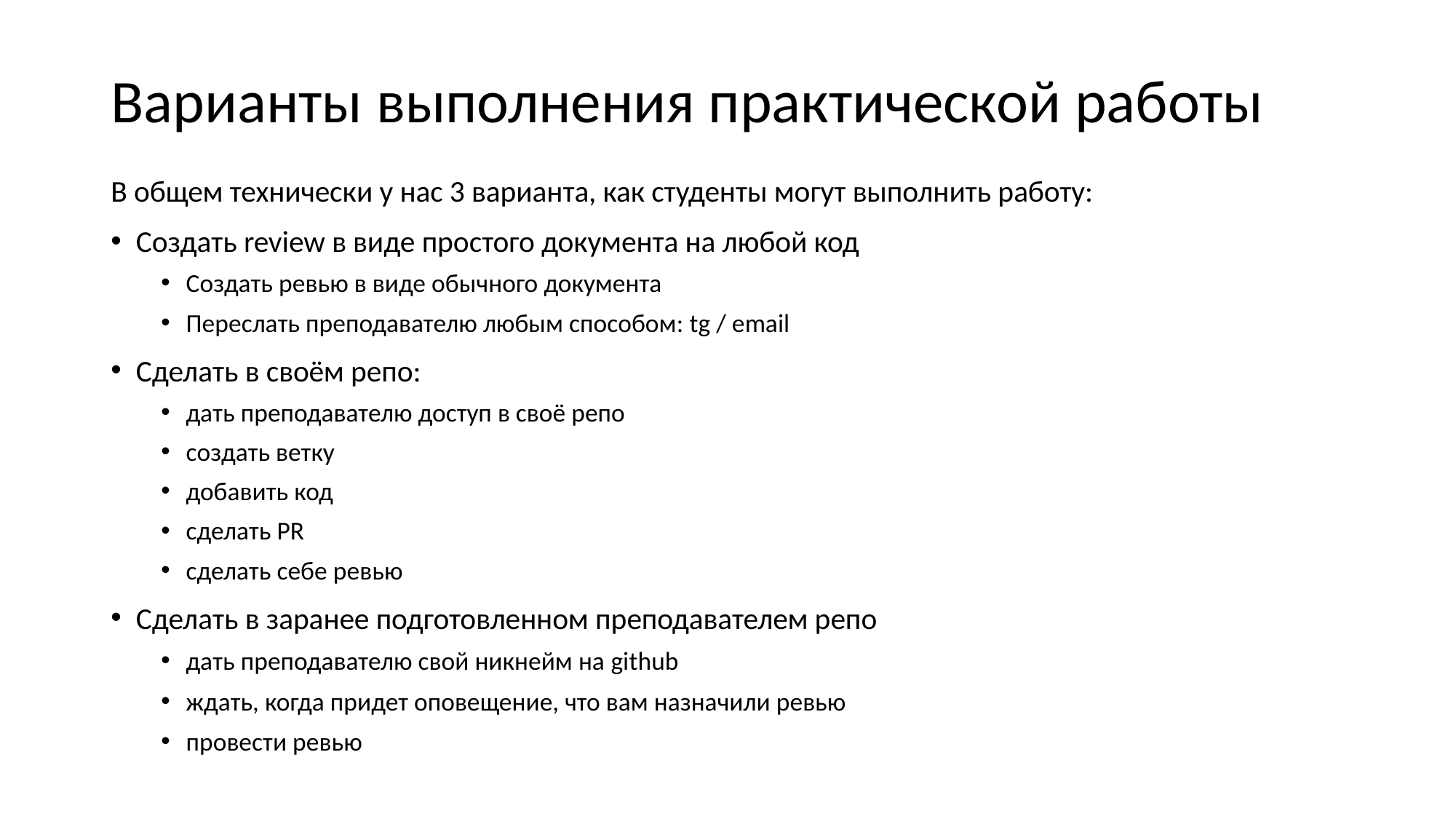

# Варианты выполнения практической работы
В общем технически у нас 3 варианта, как студенты могут выполнить работу:
Создать review в виде простого документа на любой код
Создать ревью в виде обычного документа
Переслать преподавателю любым способом: tg / email
Сделать в своём репо:
дать преподавателю доступ в своё репо
создать ветку
добавить код
сделать PR
сделать себе ревью
Сделать в заранее подготовленном преподавателем репо
дать преподавателю свой никнейм на github
ждать, когда придет оповещение, что вам назначили ревью
провести ревью